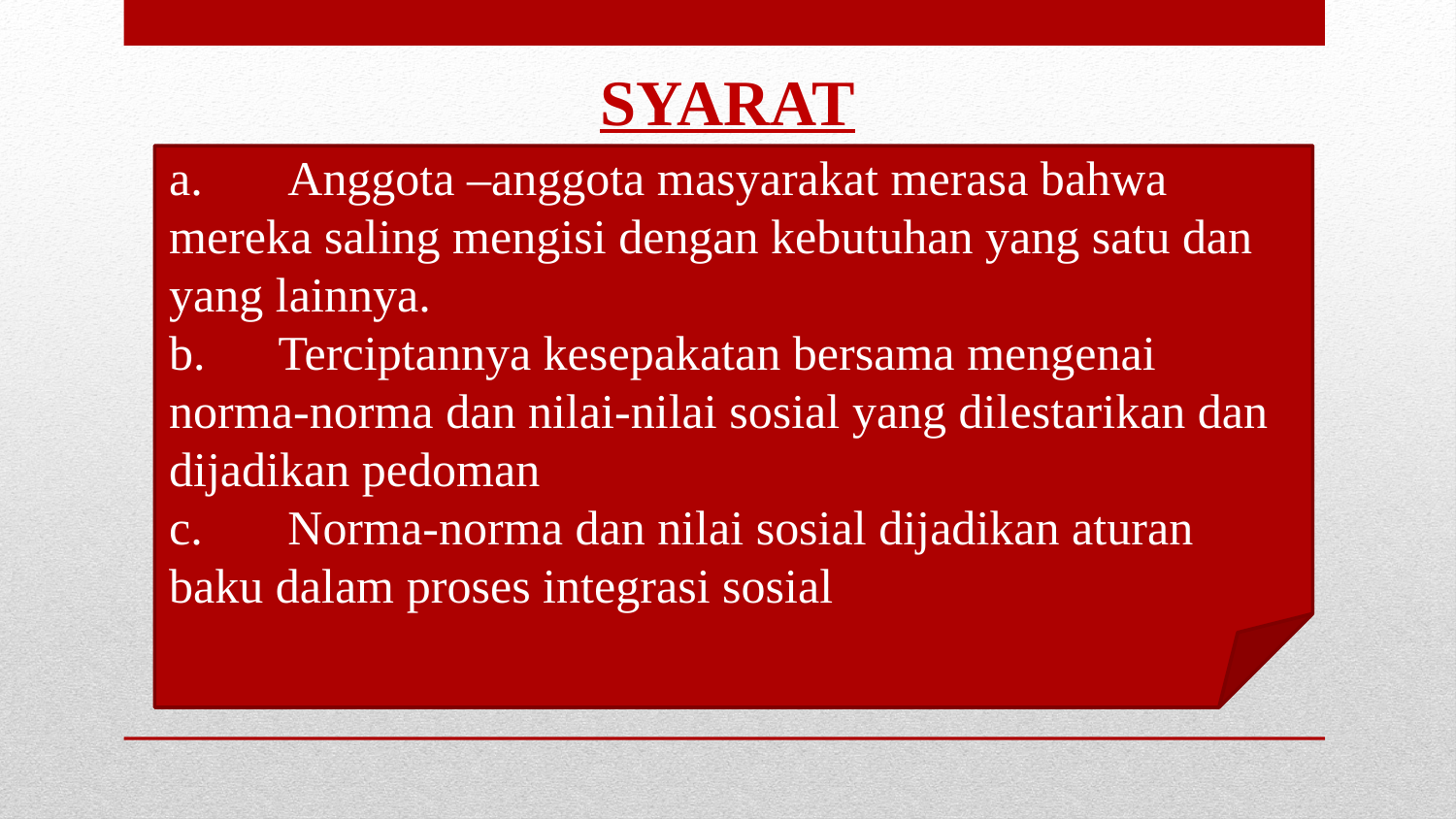

SYARAT
a.       Anggota –anggota masyarakat merasa bahwa mereka saling mengisi dengan kebutuhan yang satu dan yang lainnya.
b.      Terciptannya kesepakatan bersama mengenai norma-norma dan nilai-nilai sosial yang dilestarikan dan dijadikan pedoman
c.       Norma-norma dan nilai sosial dijadikan aturan baku dalam proses integrasi sosial